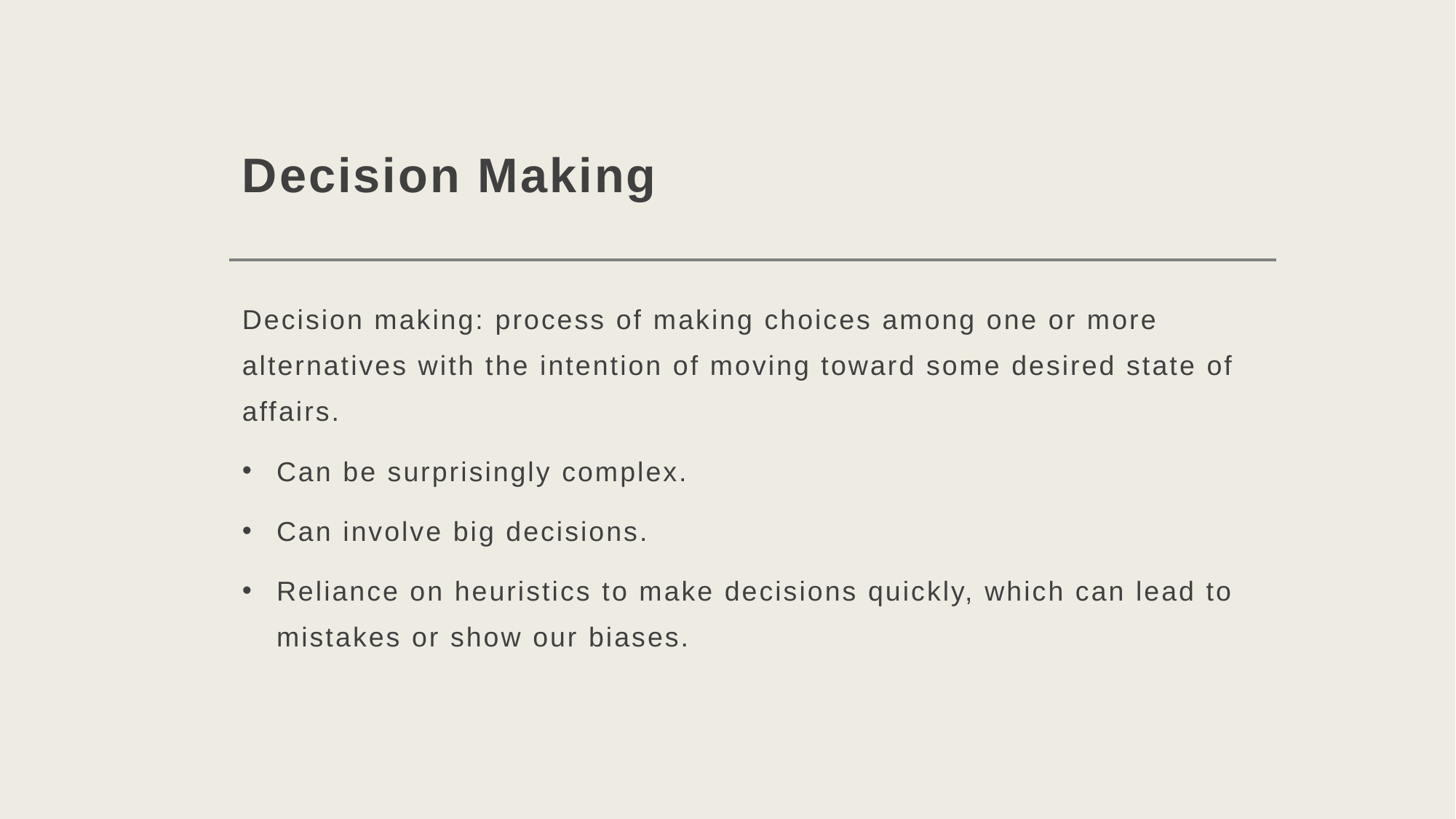

# Decision Making
Decision making: process of making choices among one or more alternatives with the intention of moving toward some desired state of affairs.
Can be surprisingly complex.
Can involve big decisions.
Reliance on heuristics to make decisions quickly, which can lead to mistakes or show our biases.